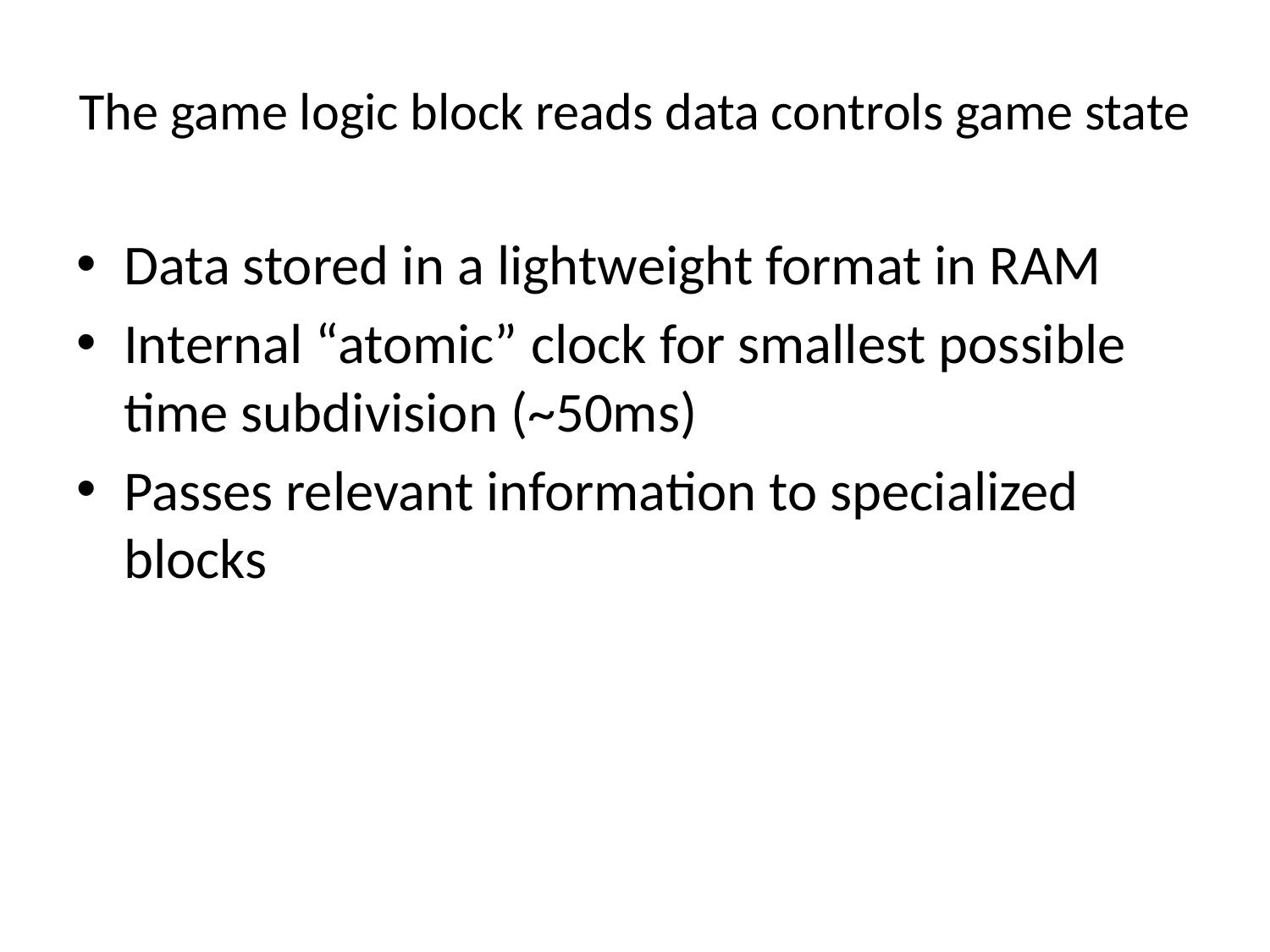

# The game logic block reads data controls game state
Data stored in a lightweight format in RAM
Internal “atomic” clock for smallest possible time subdivision (~50ms)
Passes relevant information to specialized blocks